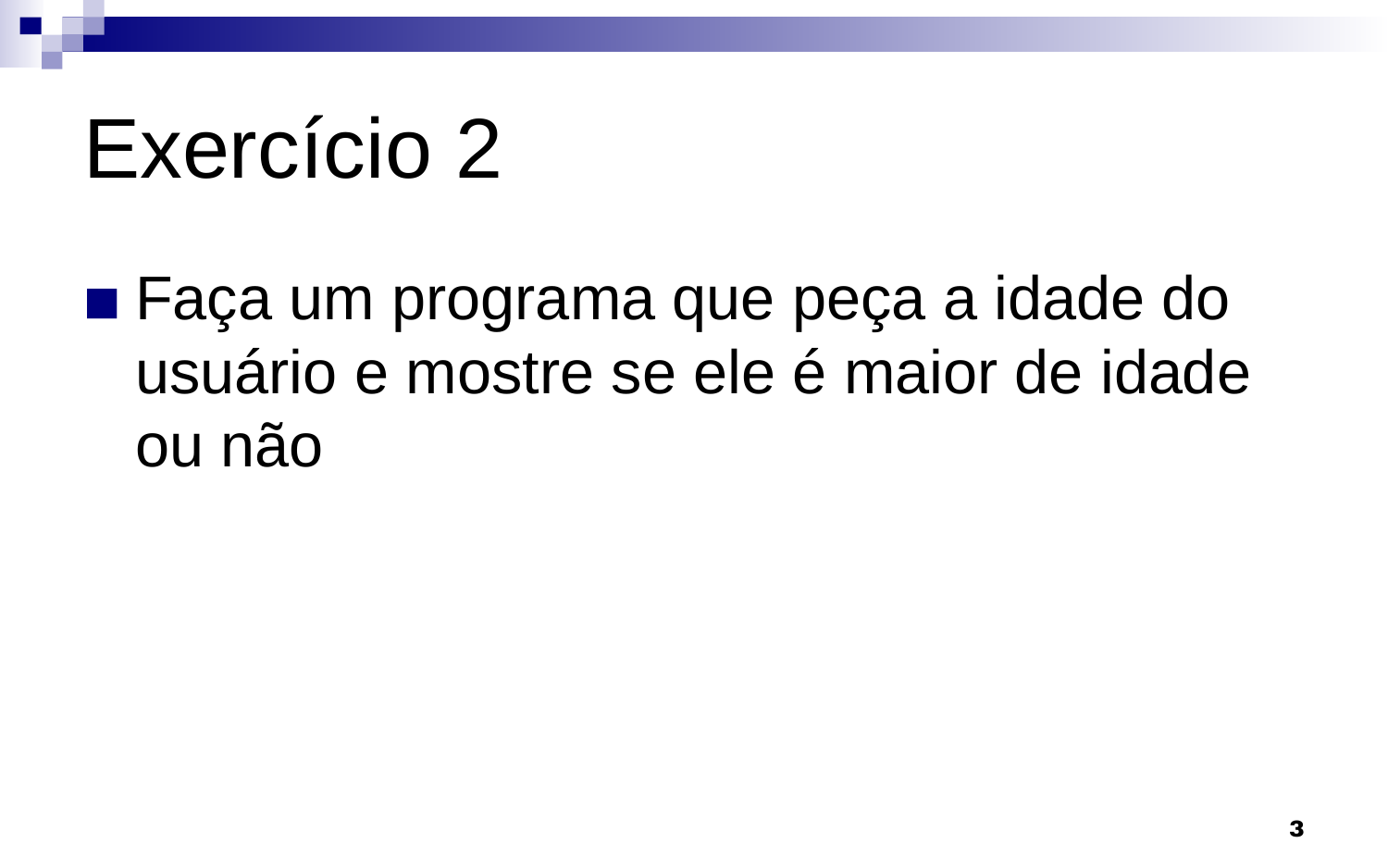

# Exercício 2
Faça um programa que peça a idade do usuário e mostre se ele é maior de idade ou não
3